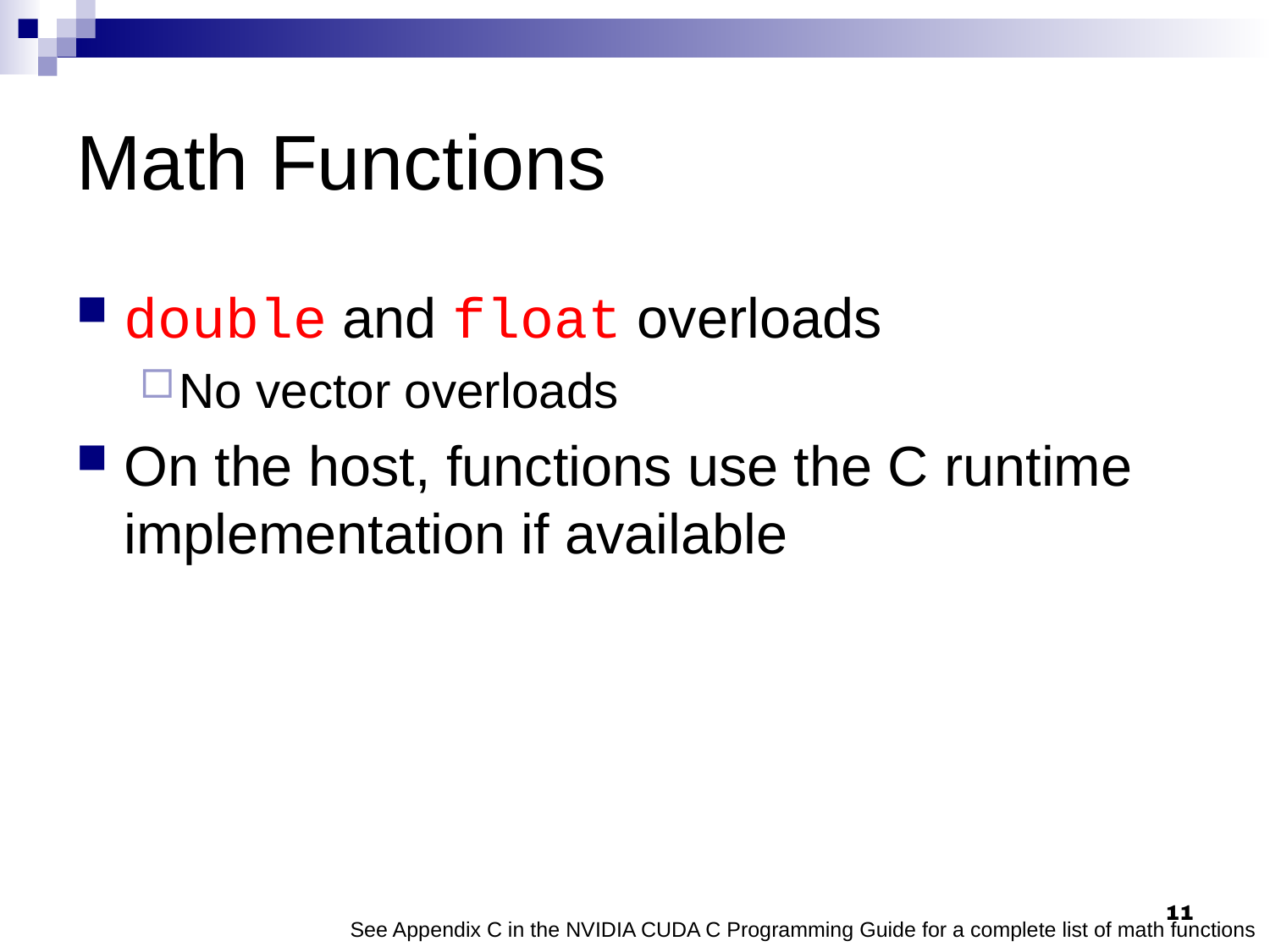

# Math Functions
double and float overloads
No vector overloads
On the host, functions use the C runtime implementation if available

11
See Appendix C in the NVIDIA CUDA C Programming Guide for a complete list of math functions